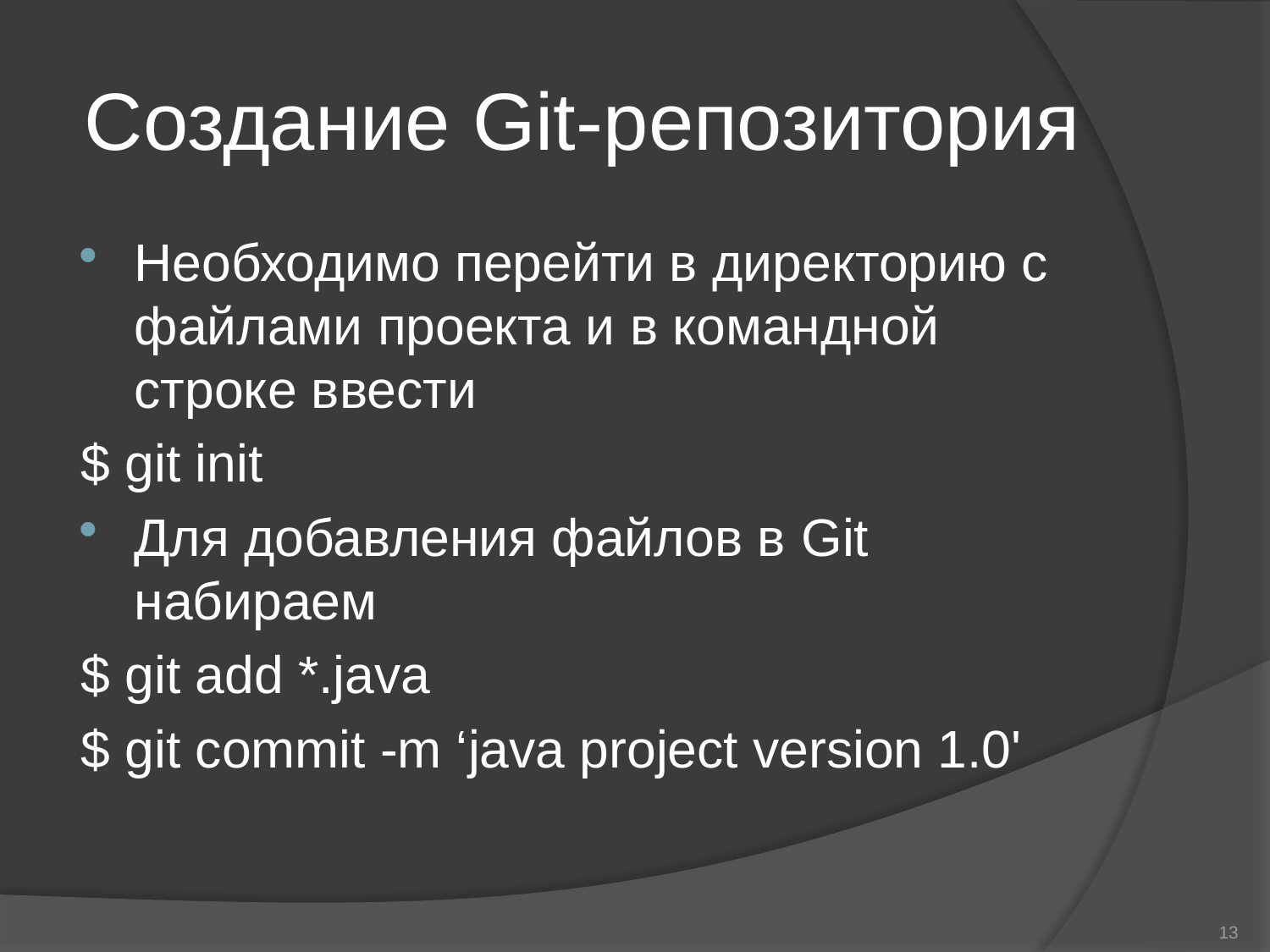

# Создание Git-репозитория
Необходимо перейти в директорию с файлами проекта и в командной строке ввести
$ git init
Для добавления файлов в Git набираем
$ git add *.java
$ git commit -m ‘java project version 1.0'
13